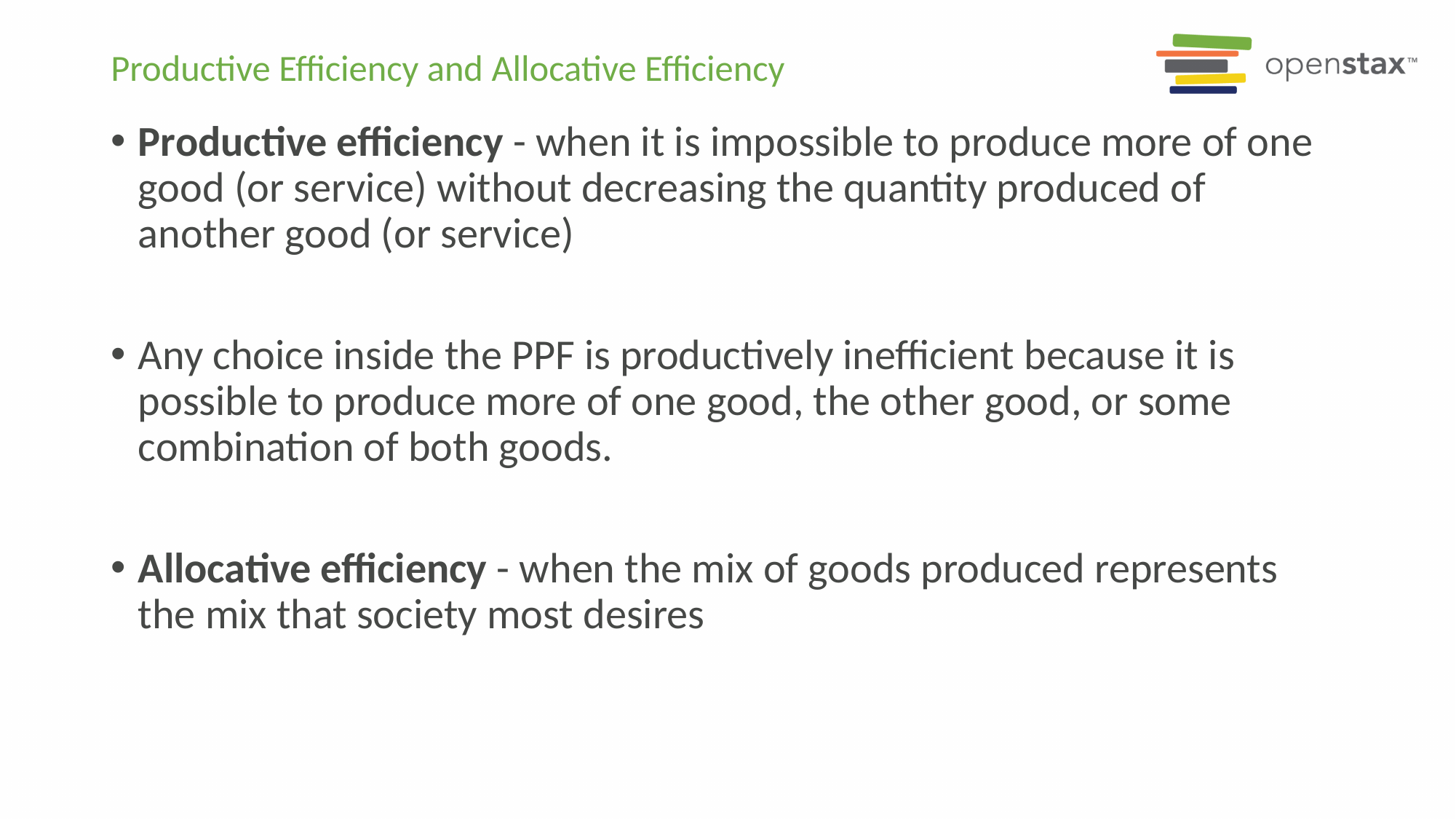

# Productive Efficiency and Allocative Efficiency
Productive efficiency - when it is impossible to produce more of one good (or service) without decreasing the quantity produced of another good (or service)

Any choice inside the PPF is productively inefficient because it is possible to produce more of one good, the other good, or some combination of both goods.

Allocative efficiency - when the mix of goods produced represents the mix that society most desires